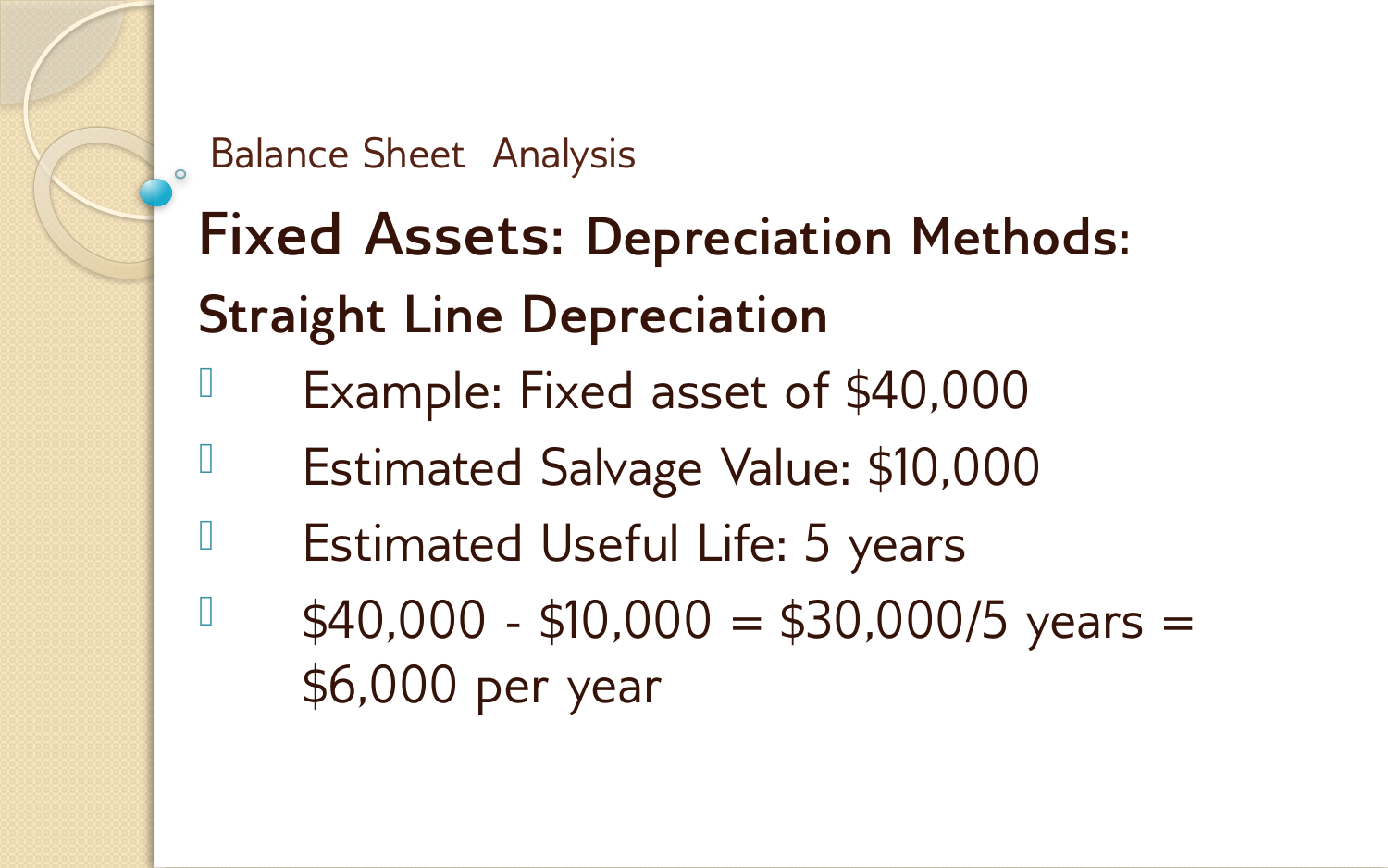

# Balance Sheet  Analysis
Fixed Assets: Depreciation Methods:
Straight Line Depreciation
Example: Fixed asset of $40,000
Estimated Salvage Value: $10,000
Estimated Useful Life: 5 years
$40,000 - $10,000 = $30,000/5 years = $6,000 per year